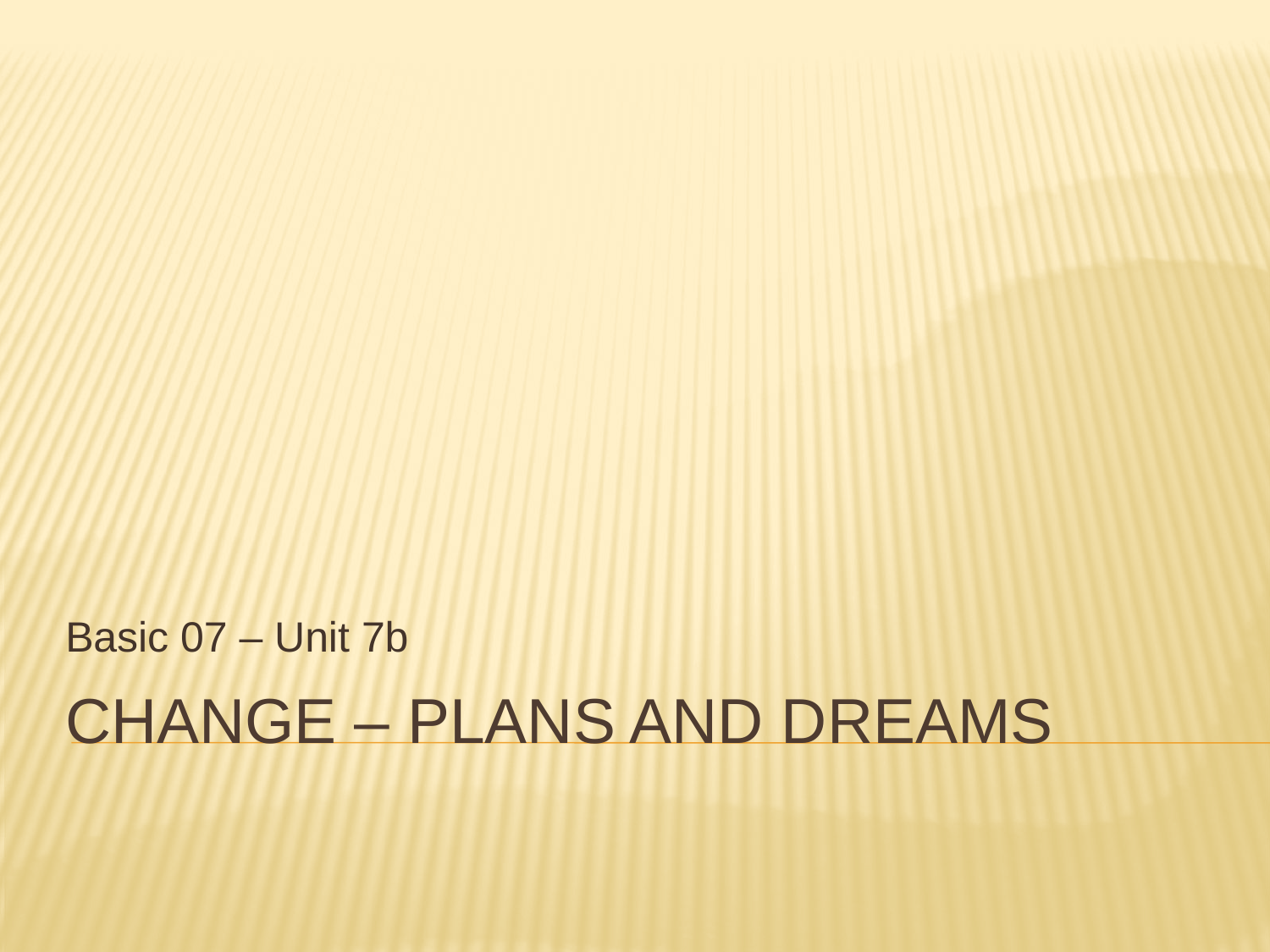

Basic 07 – Unit 7b
# Change – Plans and dreams